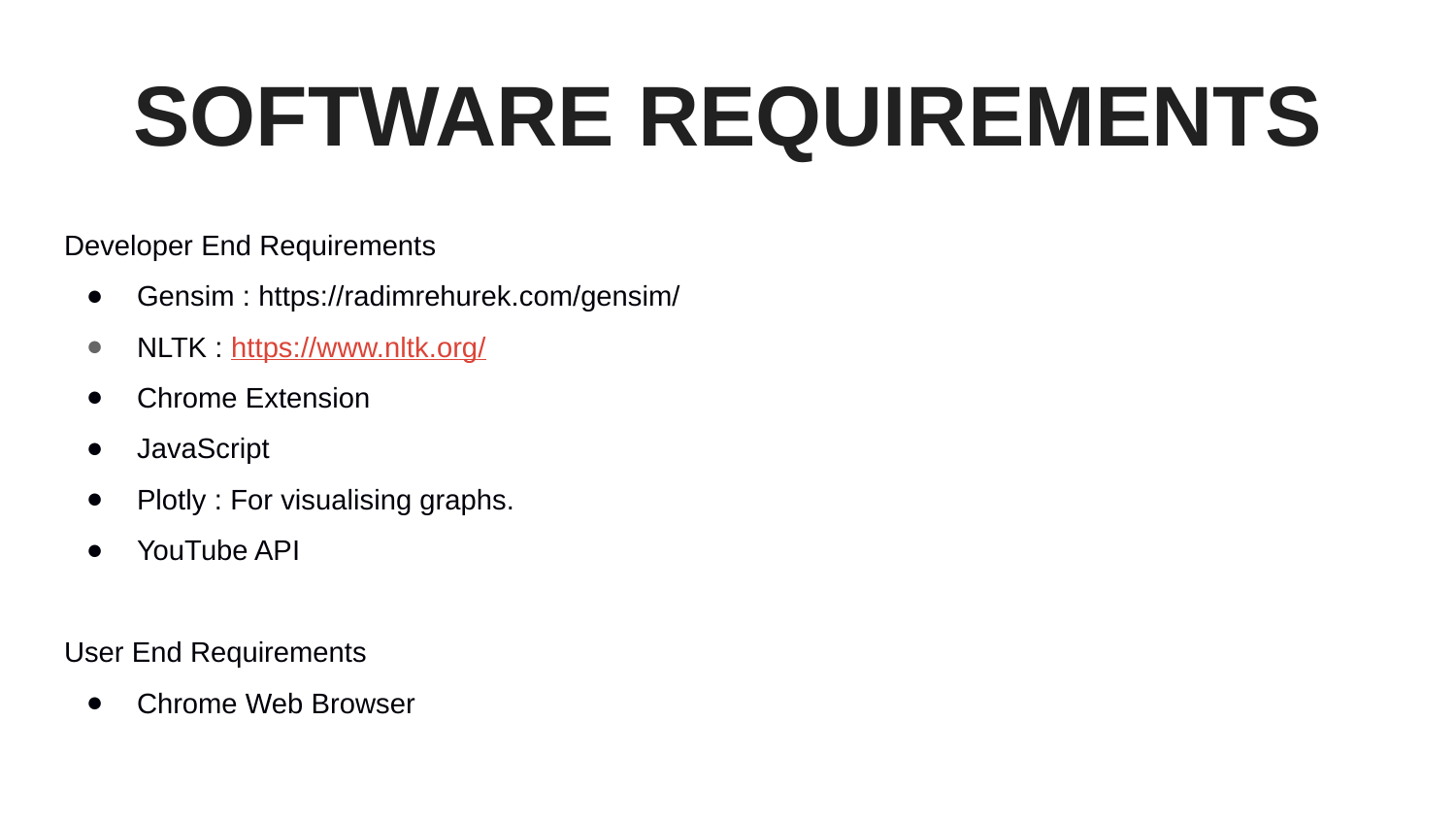

# SOFTWARE REQUIREMENTS

Developer End Requirements
Gensim : https://radimrehurek.com/gensim/
NLTK : https://www.nltk.org/
Chrome Extension
JavaScript
Plotly : For visualising graphs.
YouTube API

User End Requirements
Chrome Web Browser